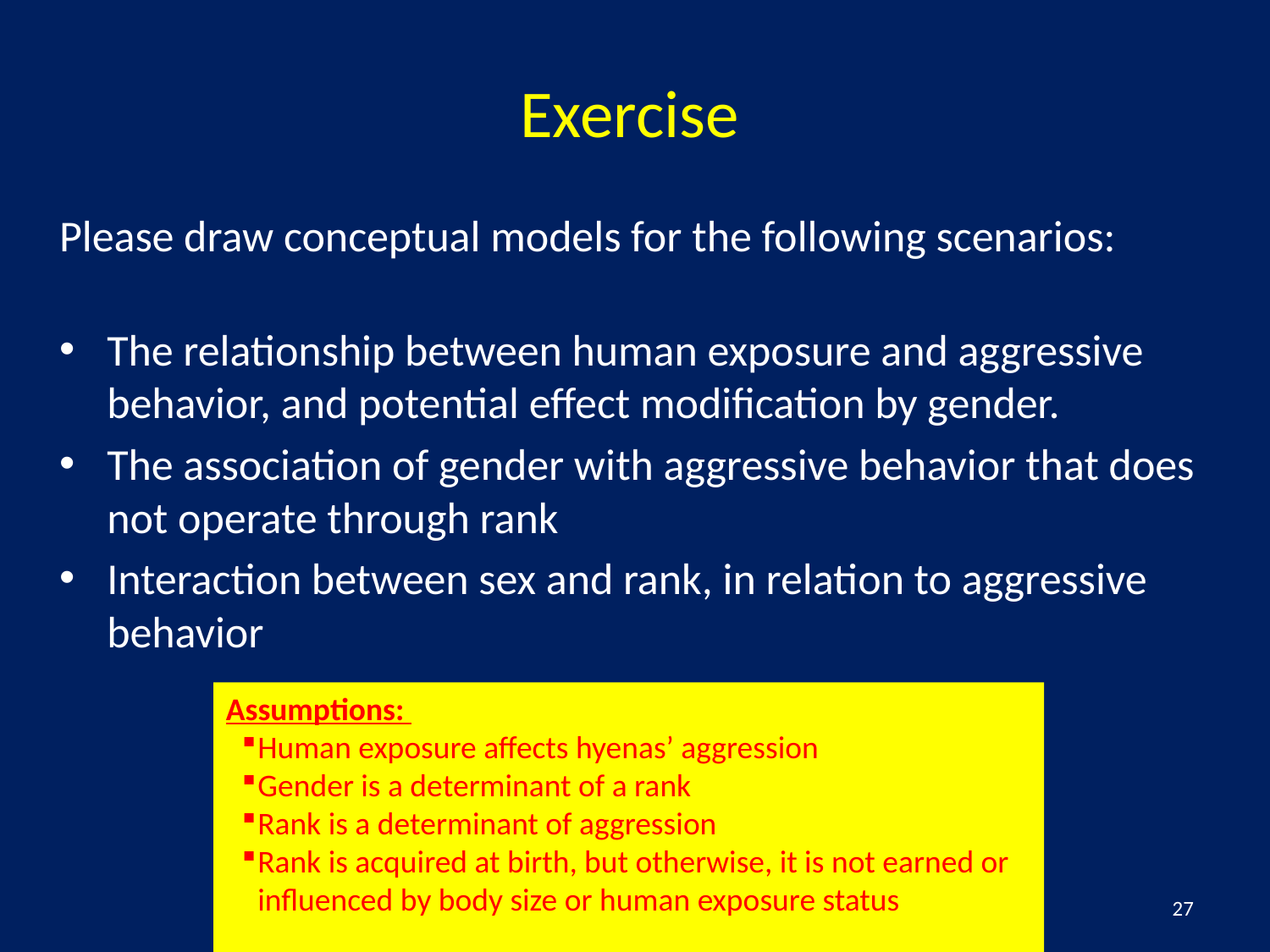

# Exercise
Please draw conceptual models for the following scenarios:
The relationship between human exposure and aggressive behavior, and potential effect modification by gender.
The association of gender with aggressive behavior that does not operate through rank
Interaction between sex and rank, in relation to aggressive behavior

Assumptions:
Human exposure affects hyenas’ aggression
Gender is a determinant of a rank
Rank is a determinant of aggression
Rank is acquired at birth, but otherwise, it is not earned or influenced by body size or human exposure status

27